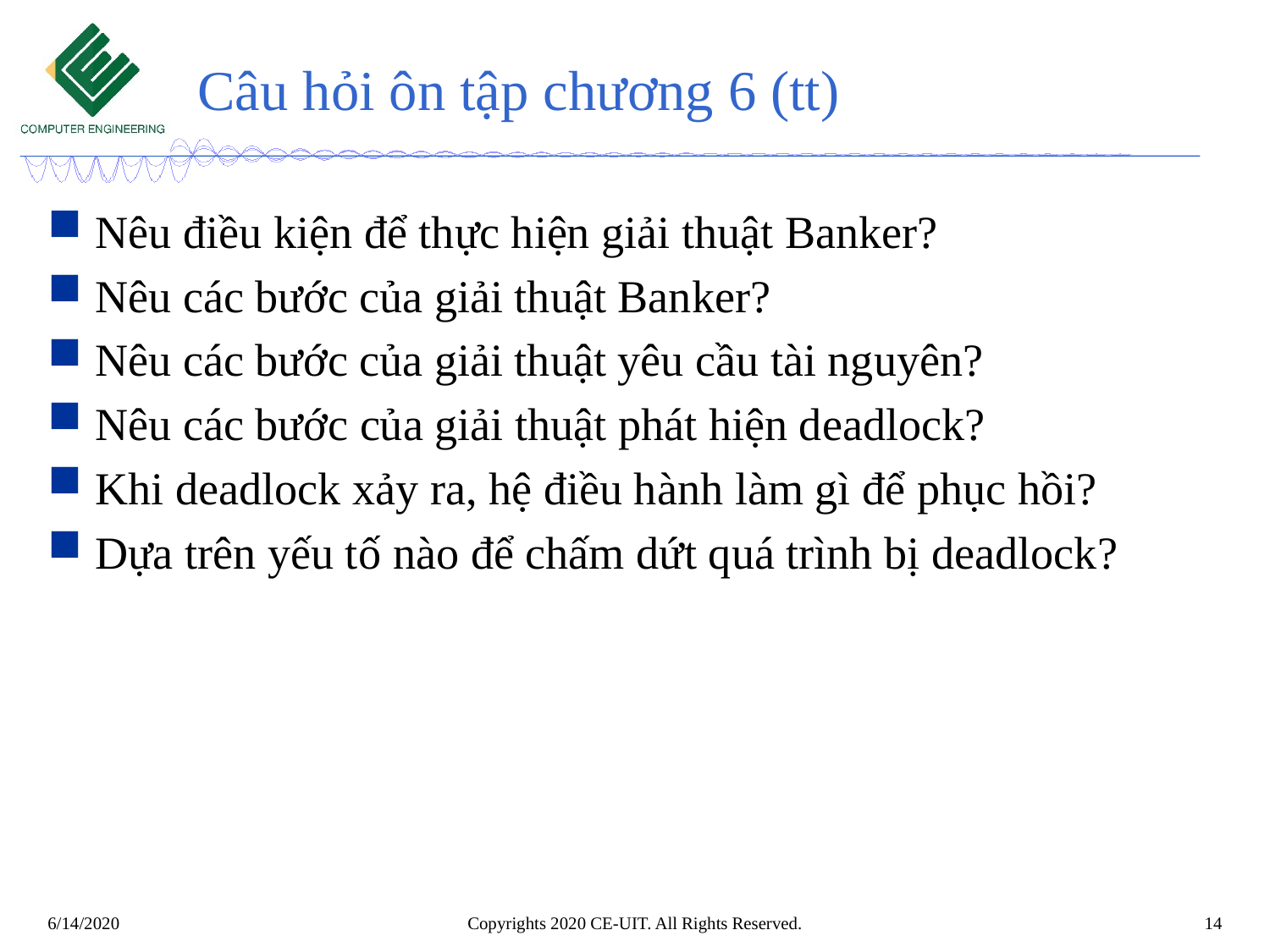

# Câu hỏi ôn tập chương 6 (tt)
Nêu điều kiện để thực hiện giải thuật Banker?
Nêu các bước của giải thuật Banker?
Nêu các bước của giải thuật yêu cầu tài nguyên?
Nêu các bước của giải thuật phát hiện deadlock?
Khi deadlock xảy ra, hệ điều hành làm gì để phục hồi?
Dựa trên yếu tố nào để chấm dứt quá trình bị deadlock?
Copyrights 2020 CE-UIT. All Rights Reserved.
14
6/14/2020